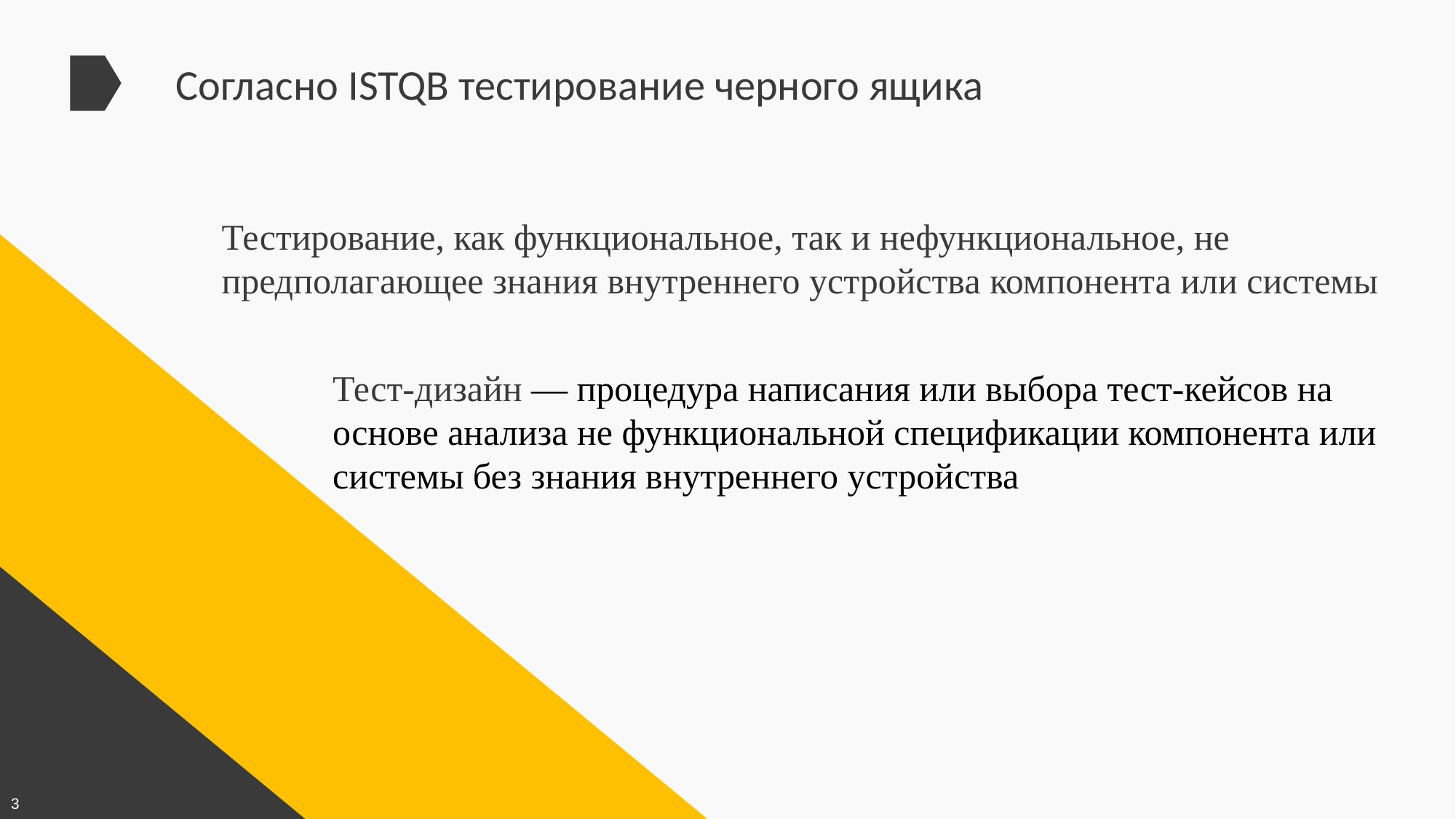

Согласно ISTQB тестирование черного ящика

Тестирование, как функциональное, так и нефункциональное, не предполагающее знания внутреннего устройства компонента или системы

Тест-дизайн — процедура написания или выбора тест-кейсов на основе анализа не функциональной спецификации компонента или системы без знания внутреннего устройства

3